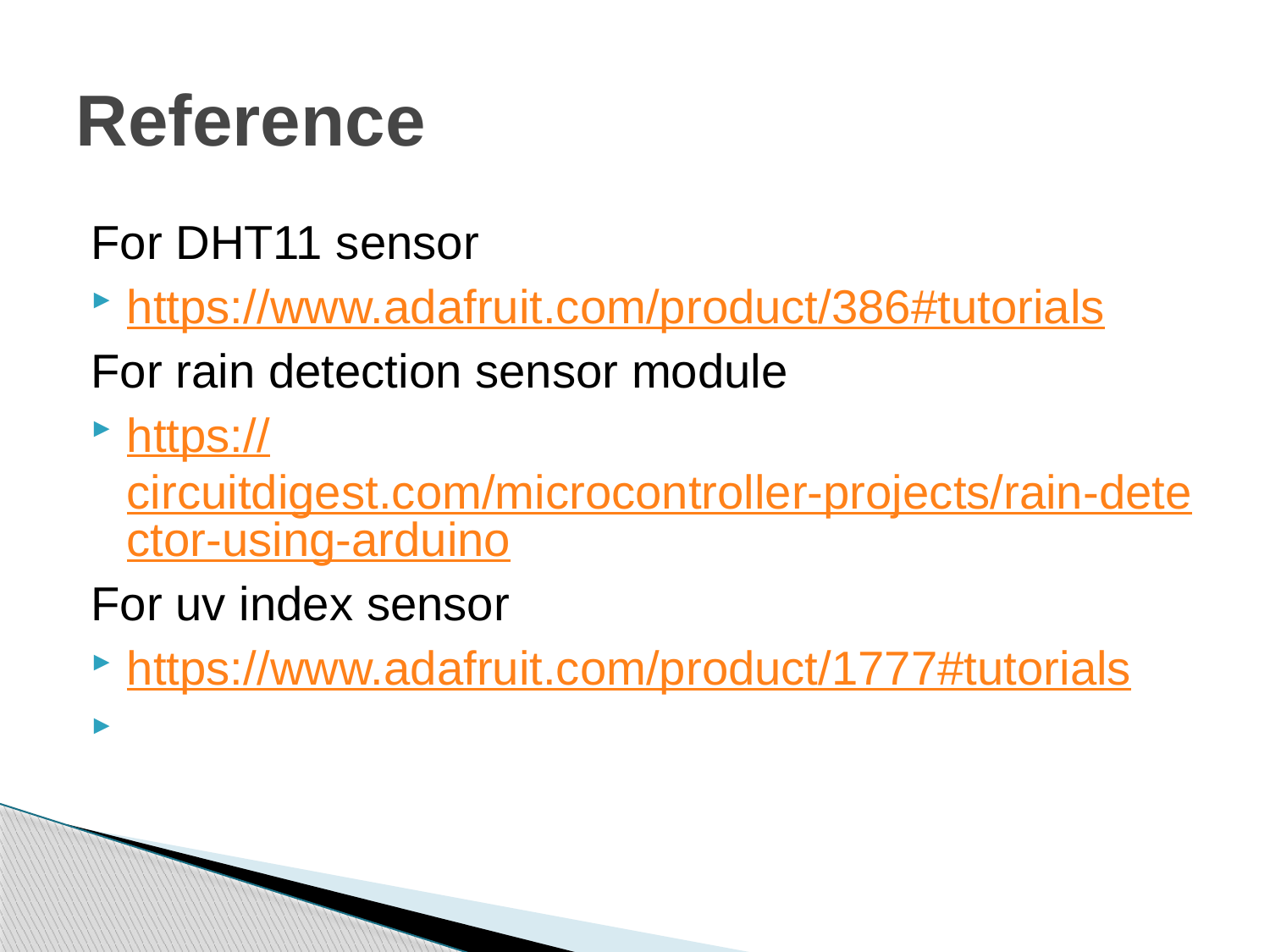

# Reference
For DHT11 sensor
https://www.adafruit.com/product/386#tutorials
For rain detection sensor module
https://circuitdigest.com/microcontroller-projects/rain-detector-using-arduino
For uv index sensor
https://www.adafruit.com/product/1777#tutorials